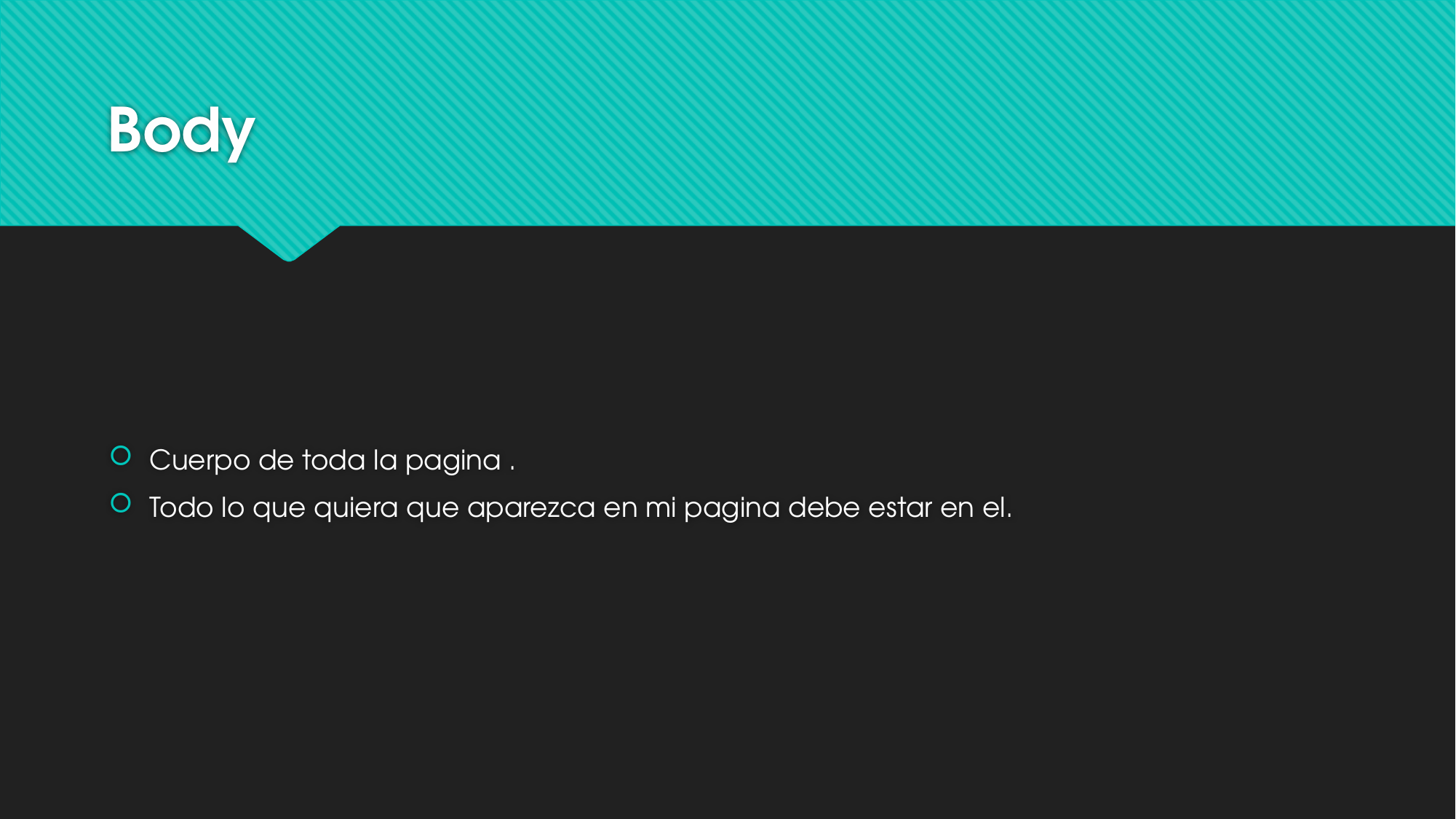

# Body
Cuerpo de toda la pagina .
Todo lo que quiera que aparezca en mi pagina debe estar en el.